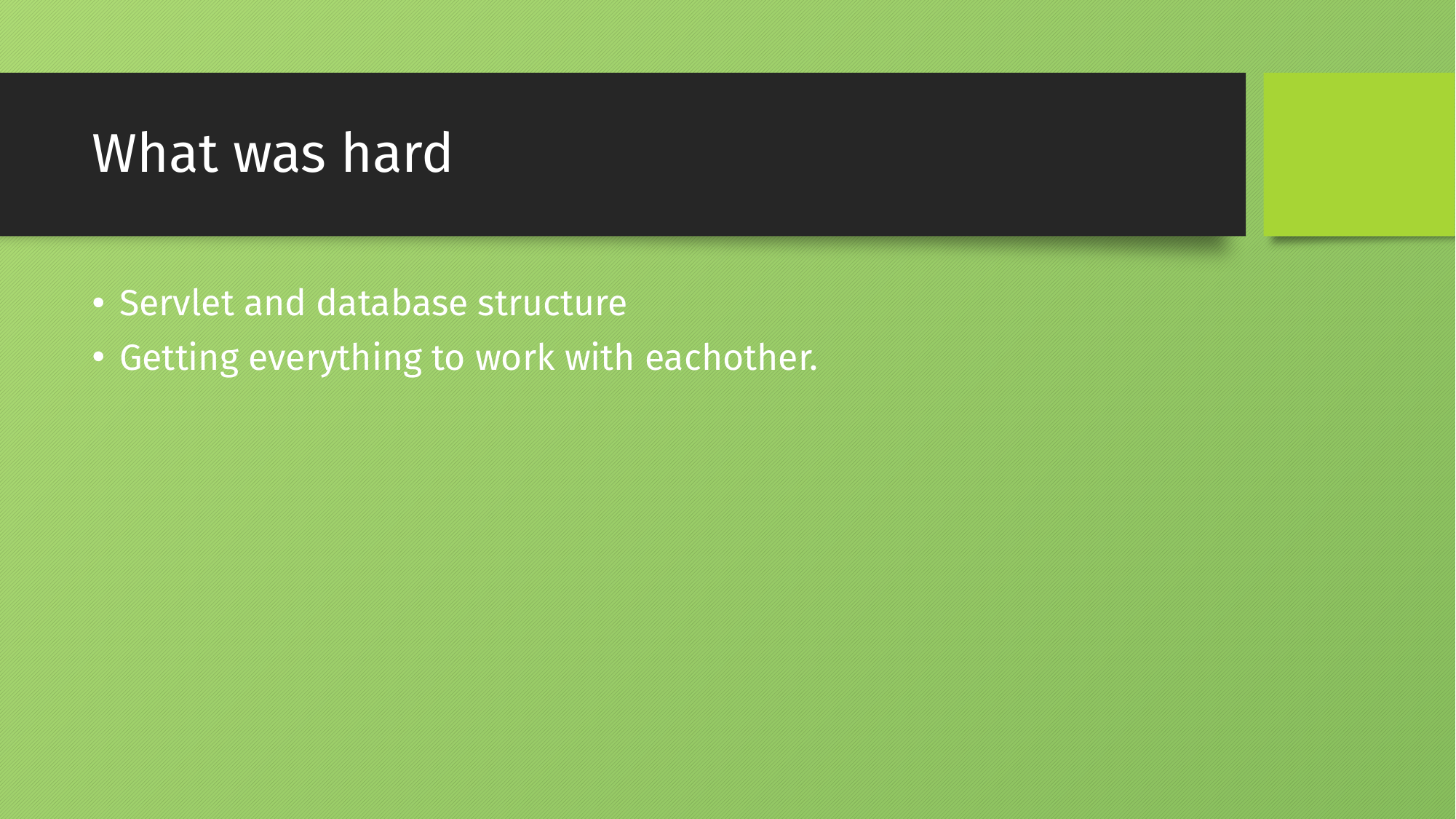

# What was hard
Servlet and database structure
Getting everything to work with eachother.